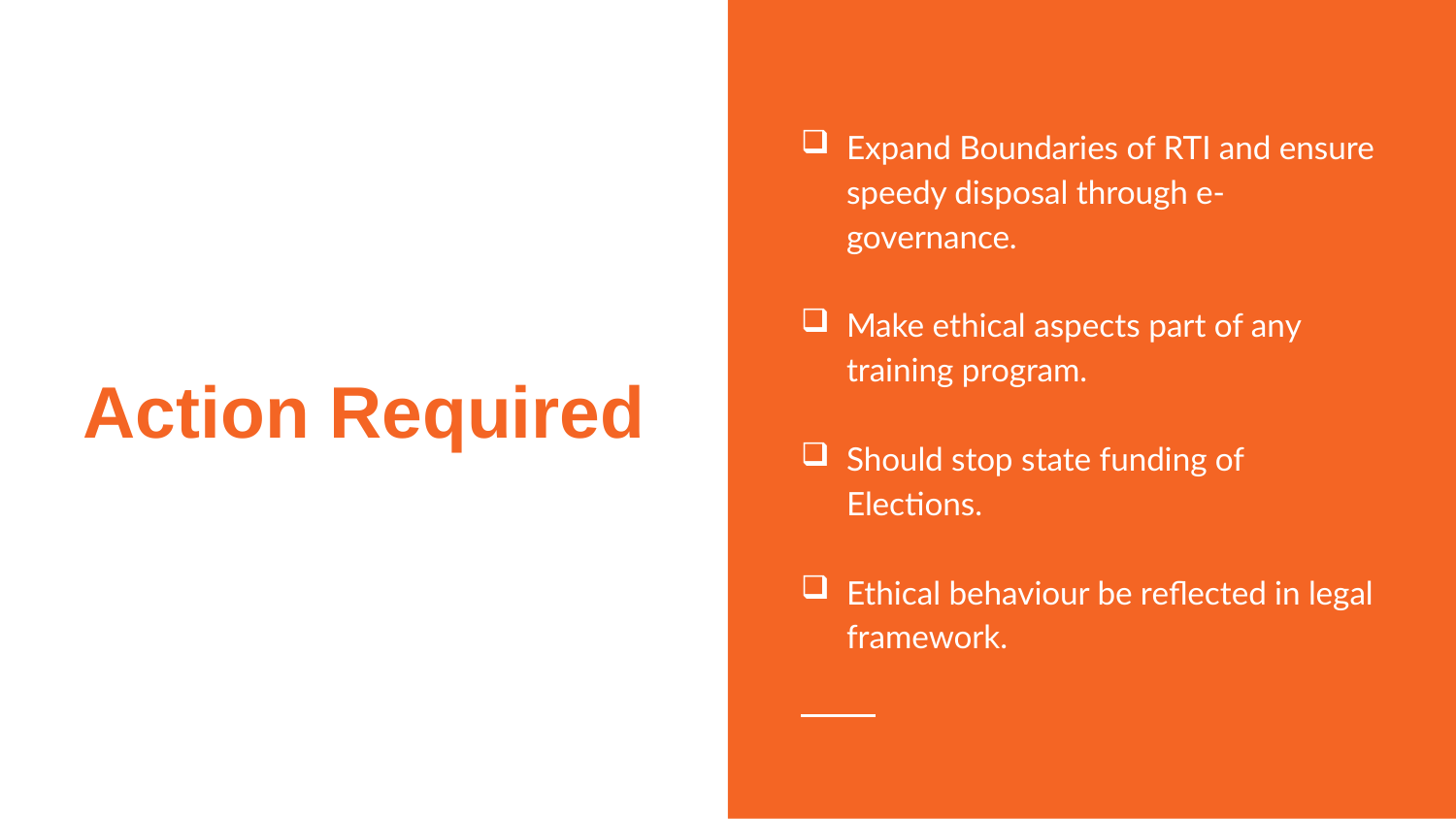

Expand Boundaries of RTI and ensure speedy disposal through e-governance.

Make ethical aspects part of any training program.

Should stop state funding of Elections.

Ethical behaviour be reflected in legal framework.

# Action Required